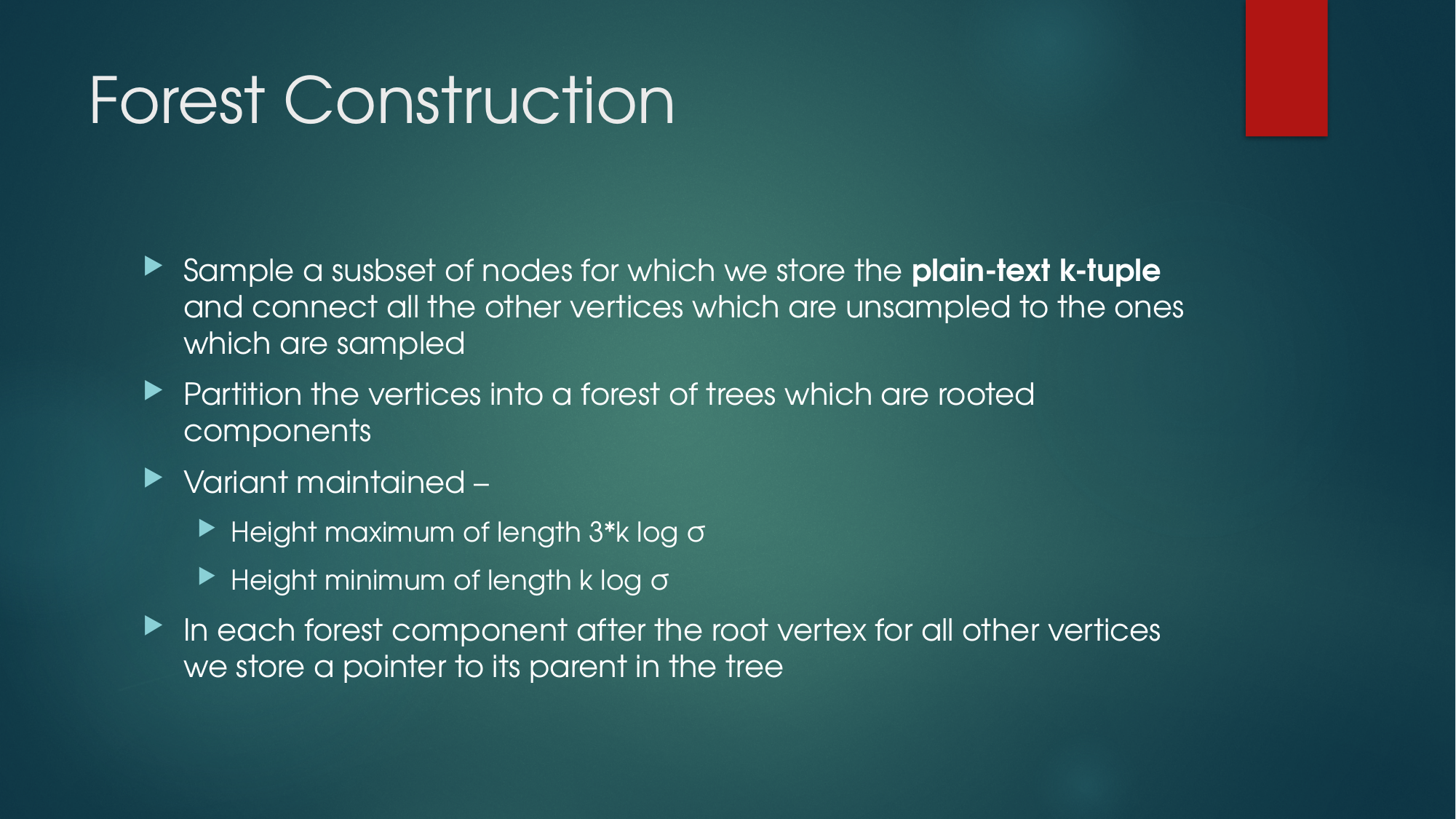

# Forest Construction
Sample a susbset of nodes for which we store the plain-text k-tuple and connect all the other vertices which are unsampled to the ones which are sampled
Partition the vertices into a forest of trees which are rooted components
Variant maintained –
Height maximum of length 3*k log σ
Height minimum of length k log σ
In each forest component after the root vertex for all other vertices we store a pointer to its parent in the tree